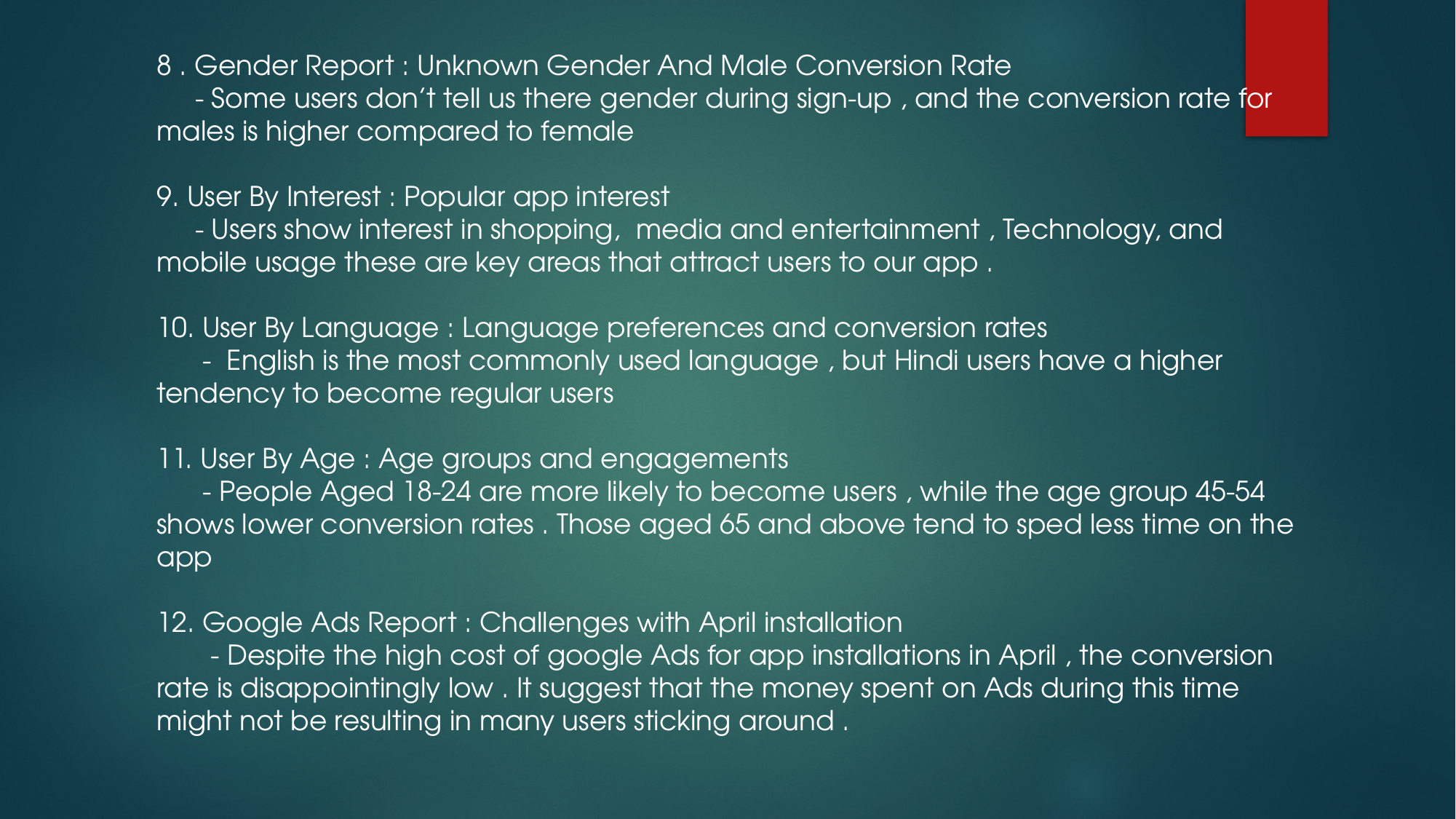

8 . Gender Report : Unknown Gender And Male Conversion Rate
     - Some users don’t tell us there gender during sign-up , and the conversion rate for males is higher compared to female

9. User By Interest : Popular app interest
     - Users show interest in shopping,  media and entertainment , Technology, and mobile usage these are key areas that attract users to our app .

10. User By Language : Language preferences and conversion rates
      -  English is the most commonly used language , but Hindi users have a higher tendency to become regular users

11. User By Age : Age groups and engagements
      - People Aged 18-24 are more likely to become users , while the age group 45-54 shows lower conversion rates . Those aged 65 and above tend to sped less time on the app

12. Google Ads Report : Challenges with April installation
       - Despite the high cost of google Ads for app installations in April , the conversion rate is disappointingly low . It suggest that the money spent on Ads during this time might not be resulting in many users sticking around .